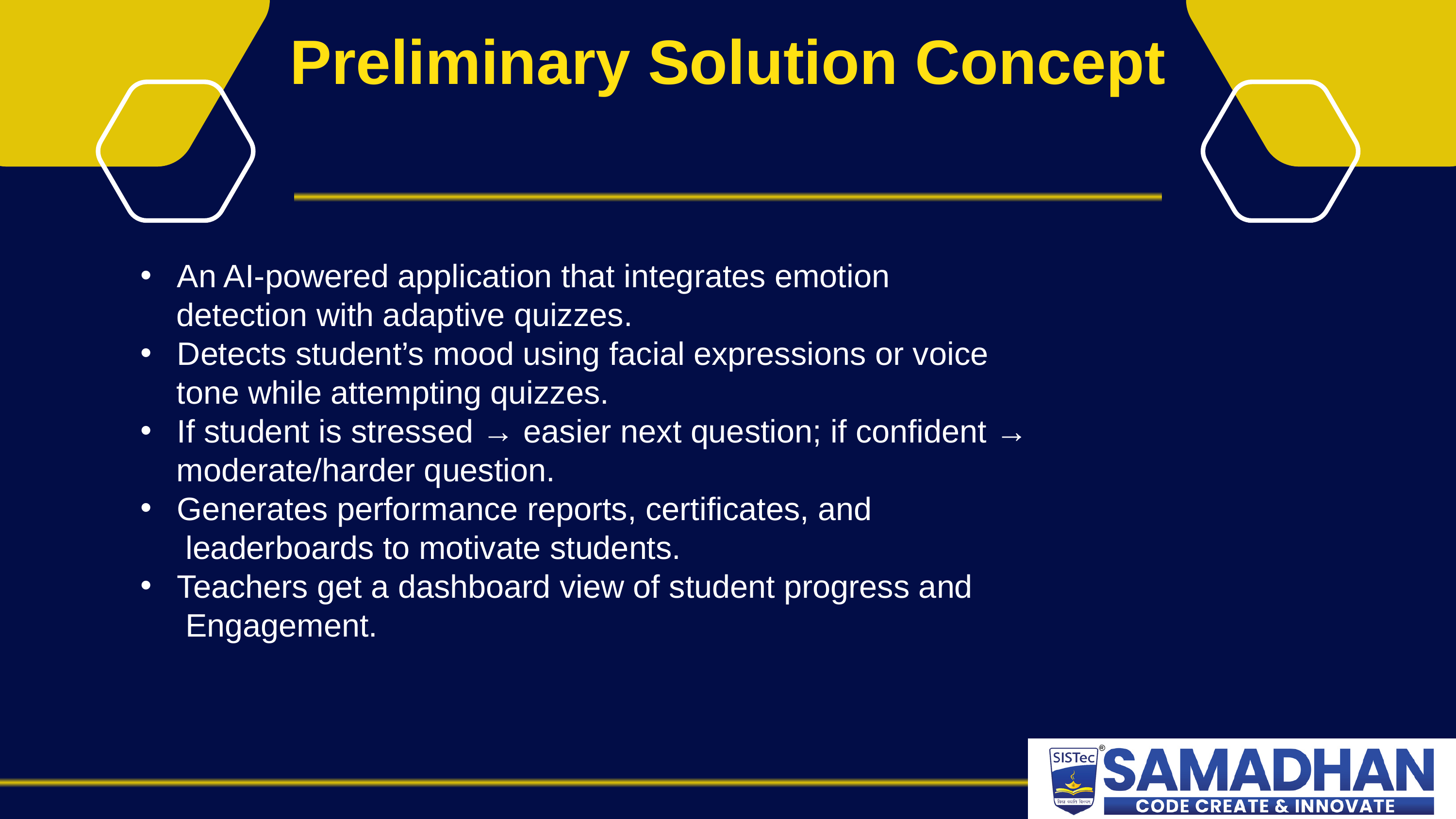

Preliminary Solution Concept

An AI-powered application that integrates emotion
    detection with adaptive quizzes.
Detects student’s mood using facial expressions or voice
    tone while attempting quizzes.
If student is stressed → easier next question; if confident →
    moderate/harder question.
Generates performance reports, certificates, and
     leaderboards to motivate students.
Teachers get a dashboard view of student progress and
     Engagement.